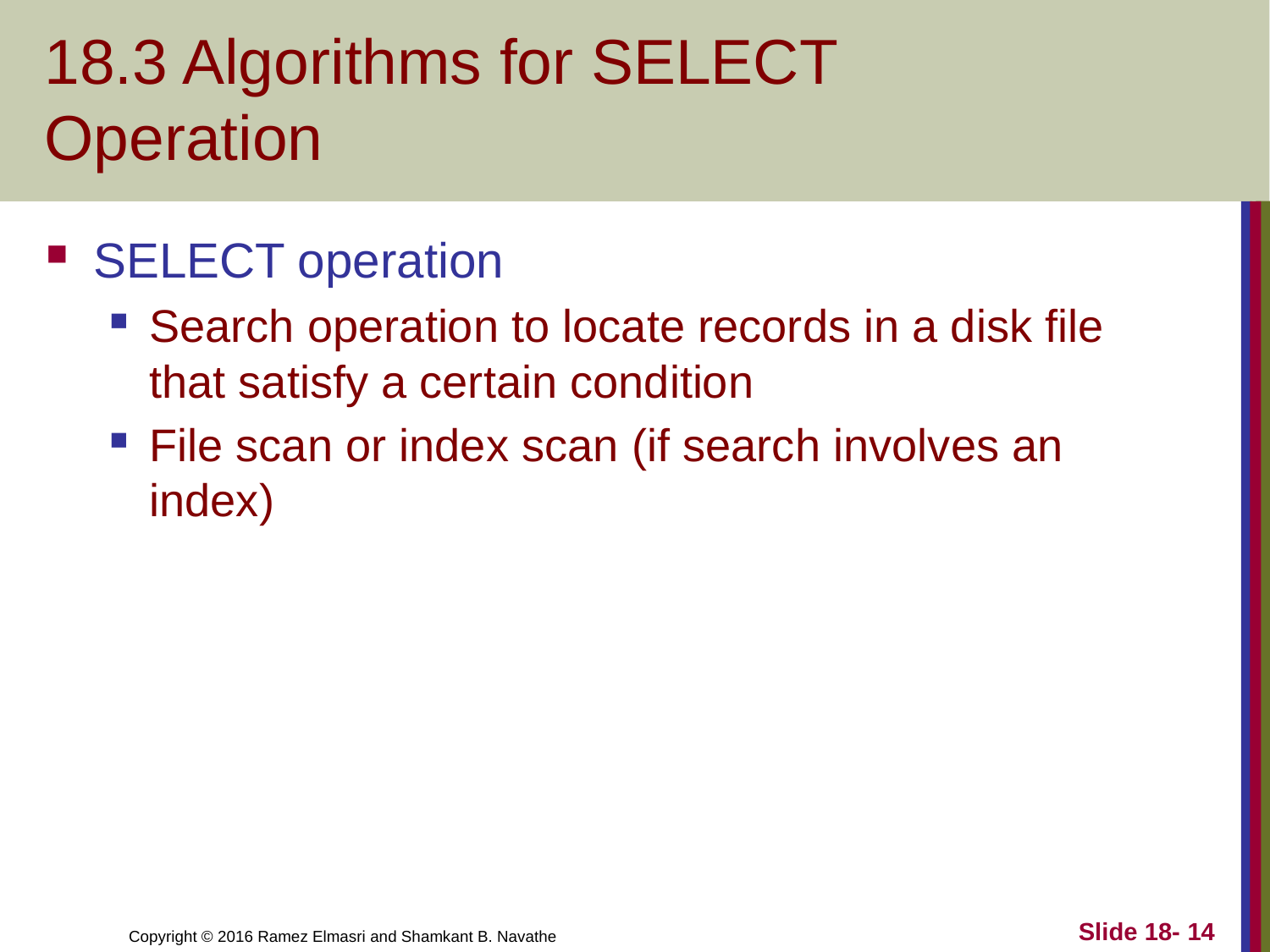

# 18.3 Algorithms for SELECT Operation
SELECT operation
Search operation to locate records in a disk file that satisfy a certain condition
File scan or index scan (if search involves an index)
Slide 18- 14